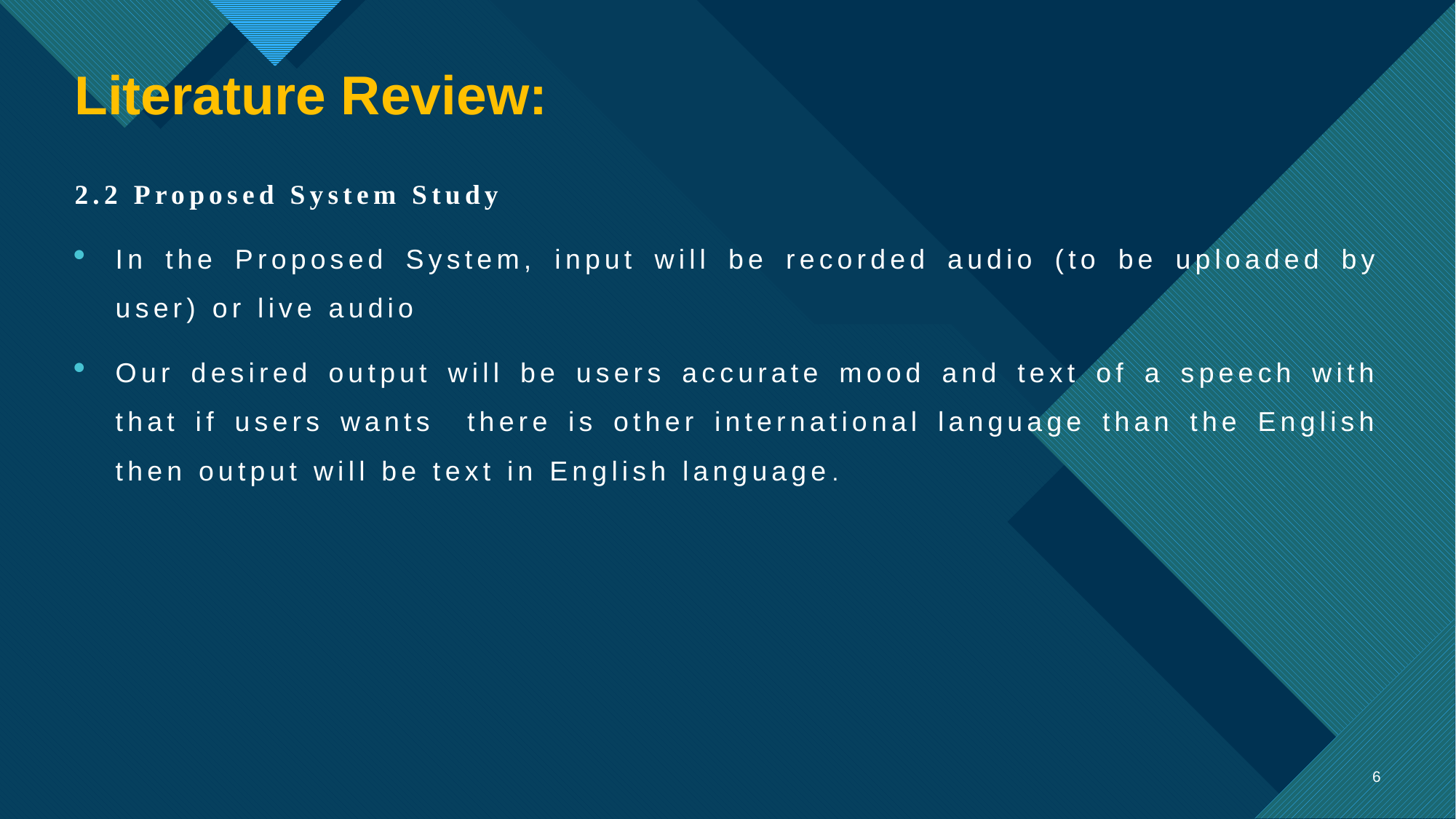

Literature Review:
2.2 Proposed System Study
In the Proposed System, input will be recorded audio (to be uploaded by user) or live audio
Our desired output will be users accurate mood and text of a speech with that if users wants  there is other international language than the English then output will be text in English language.

6